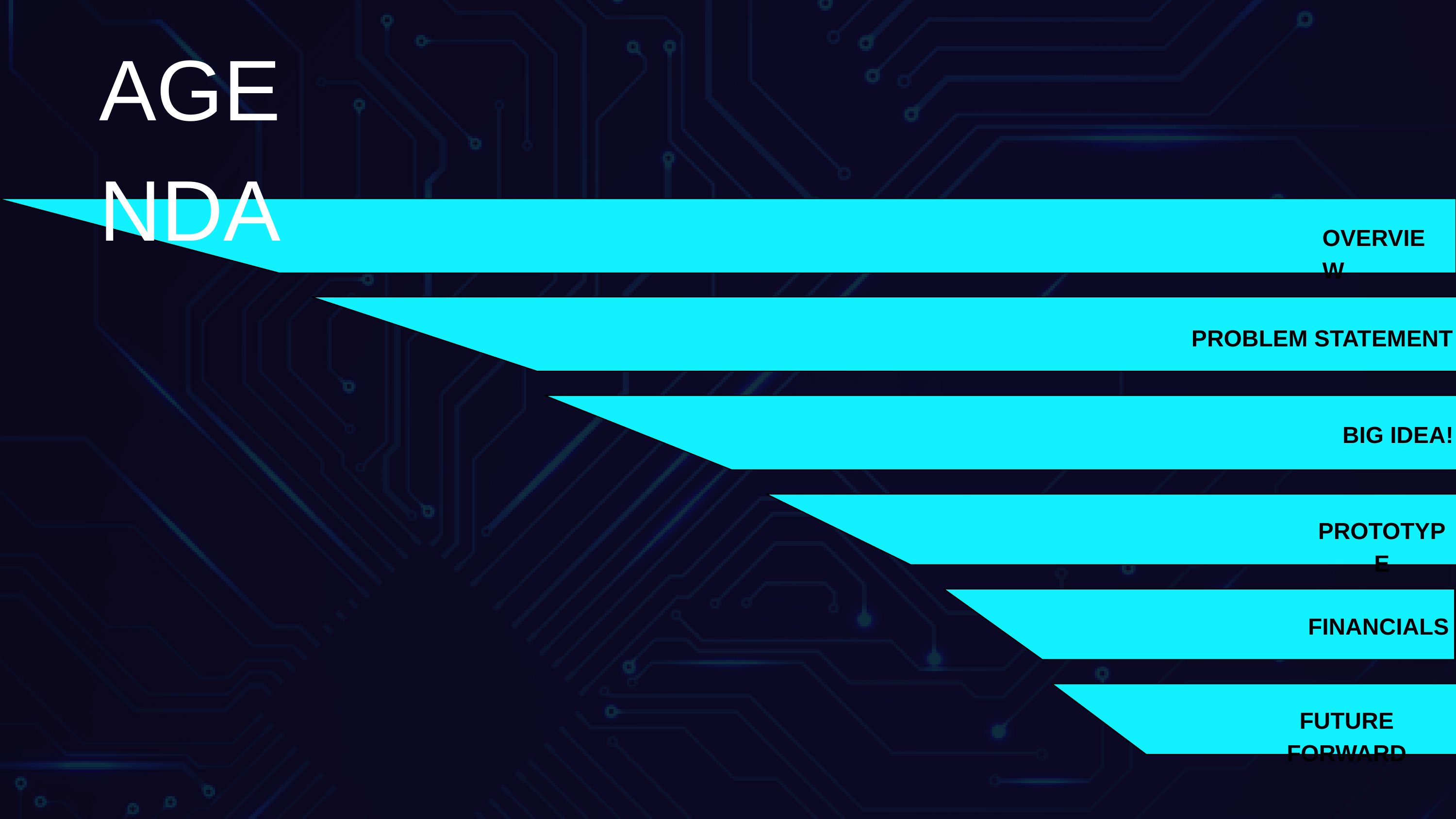

AGENDA

OVERVIEW

PROBLEM STATEMENT

BIG IDEA!

PROTOTYPE

FINANCIALS

FUTURE FORWARD